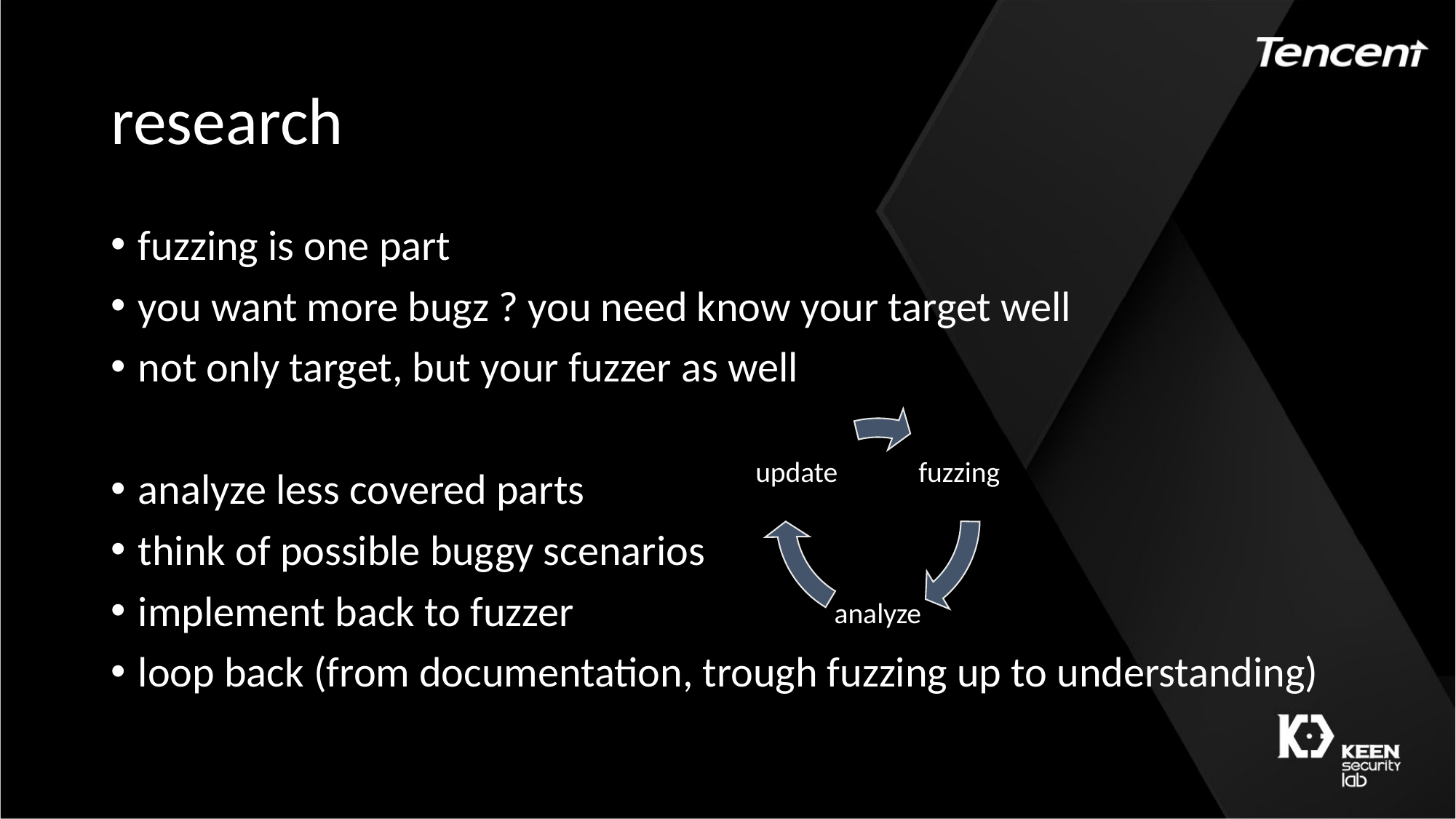

# research
fuzzing is one part
you want more bugz ? you need know your target well
not only target, but your fuzzer as well

analyze less covered parts
think of possible buggy scenarios
implement back to fuzzer
loop back (from documentation, trough fuzzing up to understanding)
fuzzing
analyze
update